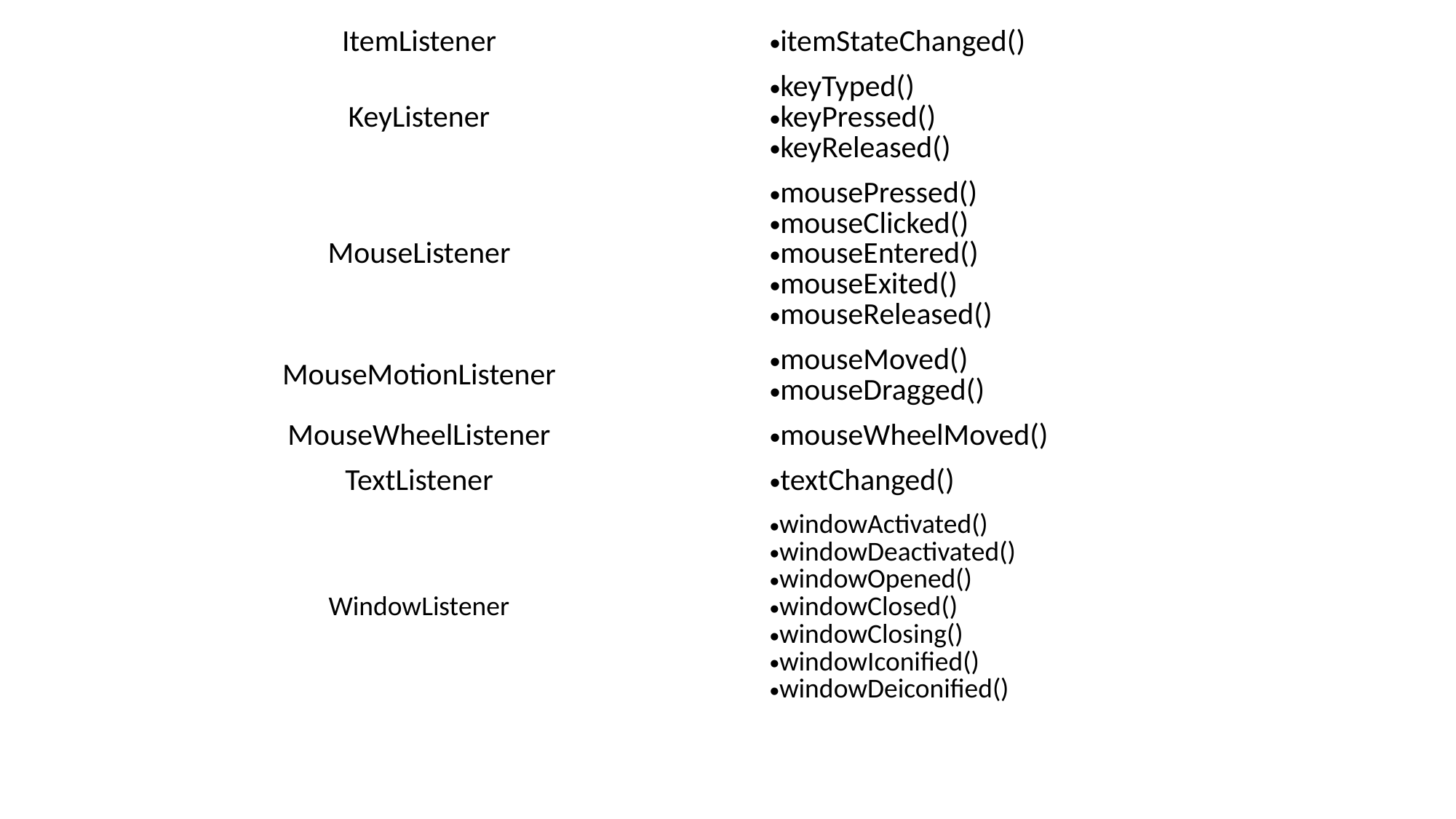

| ItemListener | itemStateChanged() |
| --- | --- |
| KeyListener | keyTyped() keyPressed() keyReleased() |
| MouseListener | mousePressed() mouseClicked() mouseEntered() mouseExited() mouseReleased() |
| MouseMotionListener | mouseMoved() mouseDragged() |
| MouseWheelListener | mouseWheelMoved() |
| TextListener | textChanged() |
| WindowListener | windowActivated() windowDeactivated() windowOpened() windowClosed() windowClosing() windowIconified() windowDeiconified() |